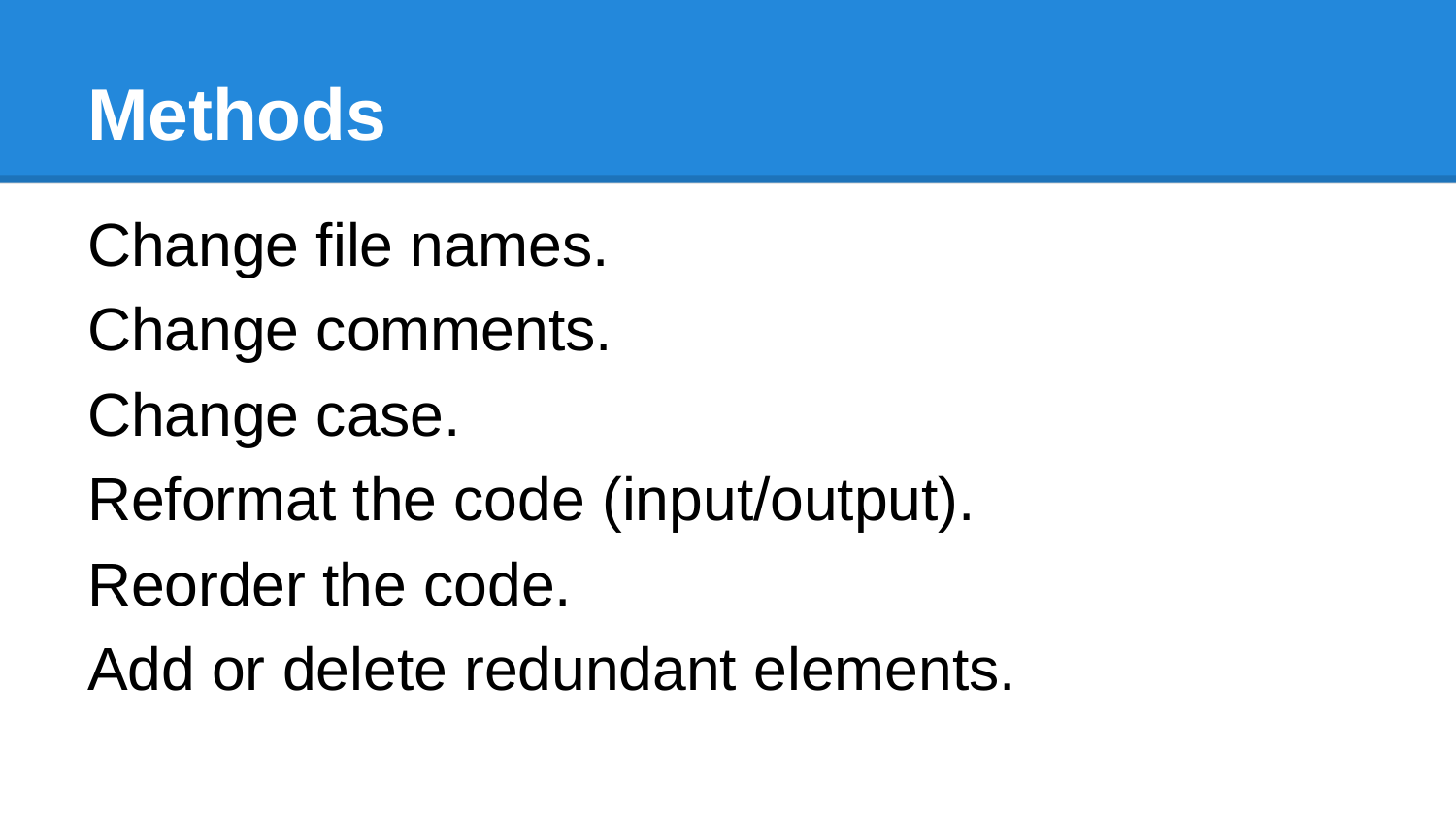

# Methods
Change file names.
Change comments.
Change case.
Reformat the code (input/output).
Reorder the code.
Add or delete redundant elements.